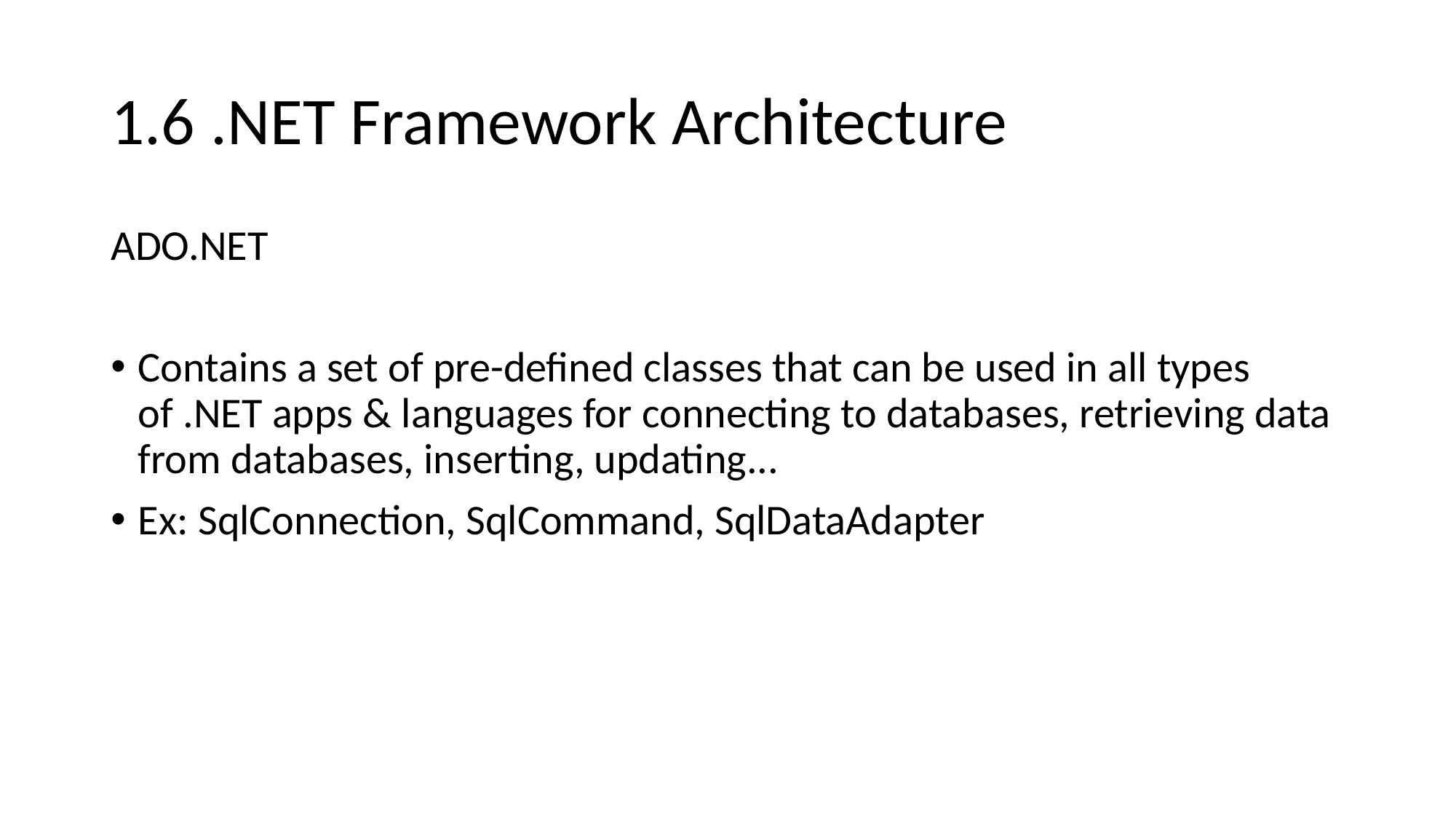

# 1.6 .NET Framework Architecture
ADO.NET

Contains a set of pre-defined classes that can be used in all types of .NET apps & languages for connecting to databases, retrieving data from databases, inserting, updating...
Ex: SqlConnection, SqlCommand, SqlDataAdapter